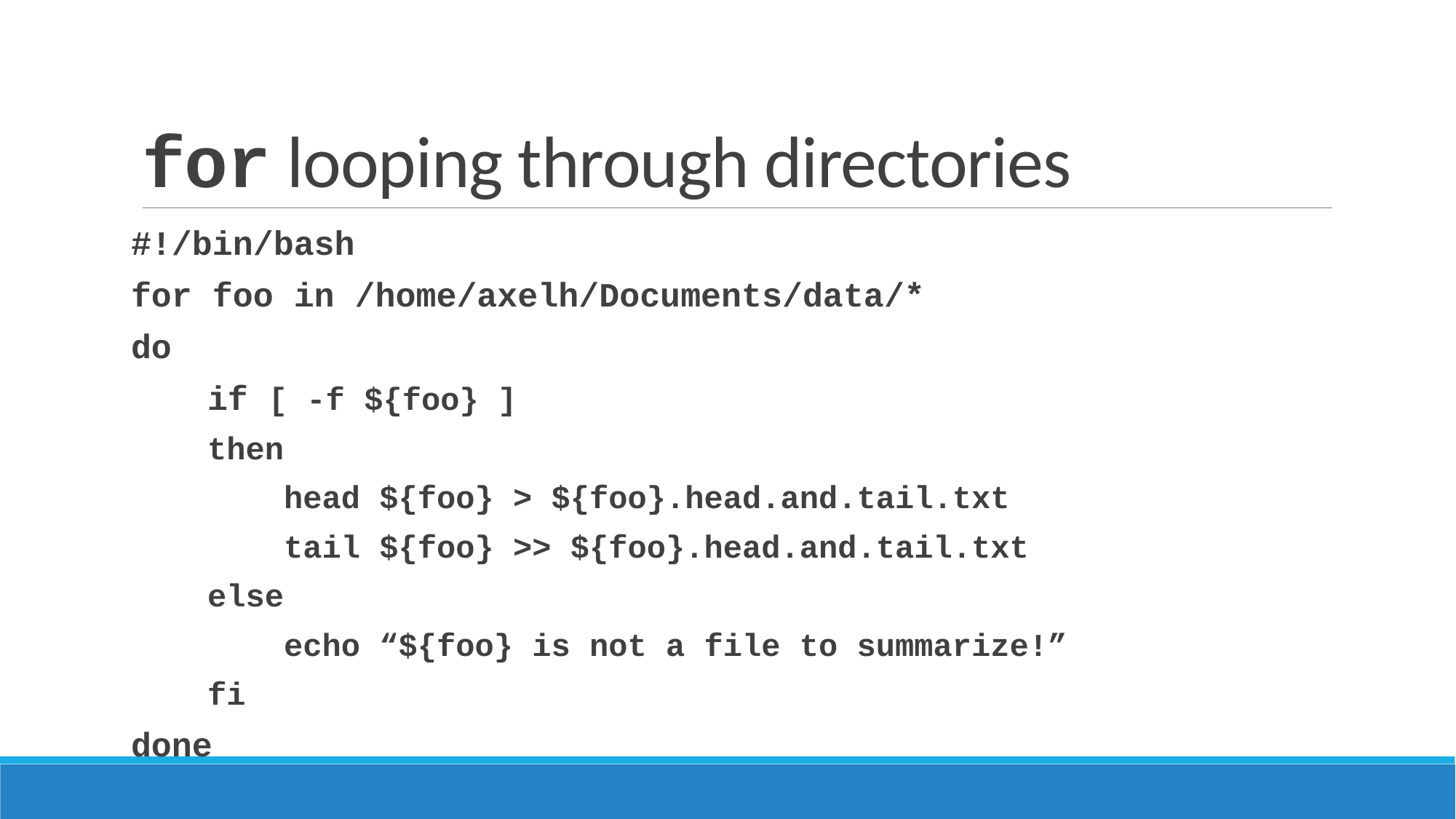

# for looping through directories
#!/bin/bash
for foo in /home/axelh/Documents/data/*
do
	if [ -f ${foo} ]
	then
		head ${foo} > ${foo}.head.and.tail.txt
		tail ${foo} >> ${foo}.head.and.tail.txt
	else
		echo “${foo} is not a file to summarize!”
	fi
done